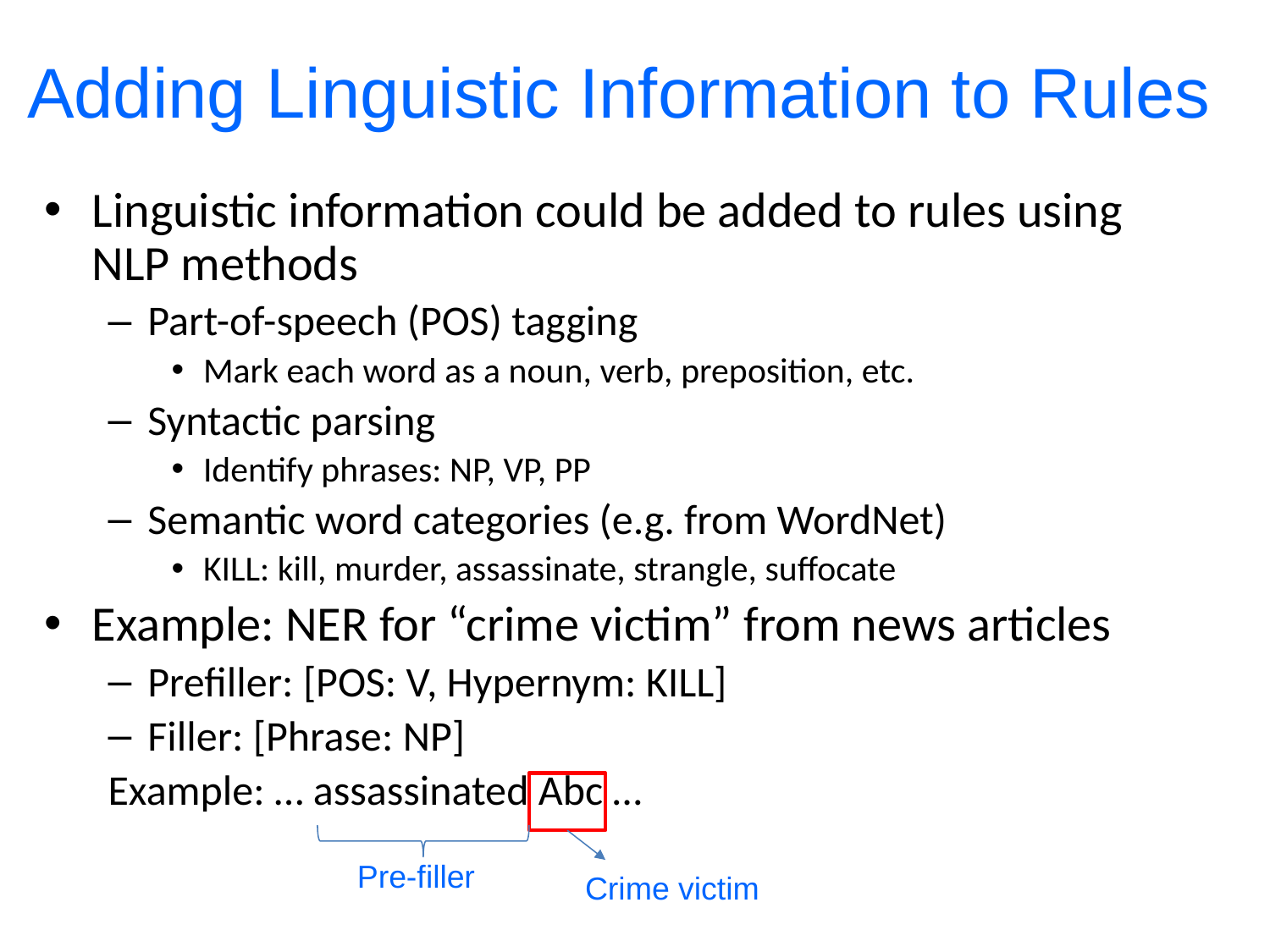

# Adding Linguistic Information to Rules
Linguistic information could be added to rules using NLP methods
Part-of-speech (POS) tagging
Mark each word as a noun, verb, preposition, etc.
Syntactic parsing
Identify phrases: NP, VP, PP
Semantic word categories (e.g. from WordNet)
KILL: kill, murder, assassinate, strangle, suffocate
Example: NER for “crime victim” from news articles
Prefiller: [POS: V, Hypernym: KILL]
Filler: [Phrase: NP]
Example: … assassinated Abc …

Pre-filler
Crime victim